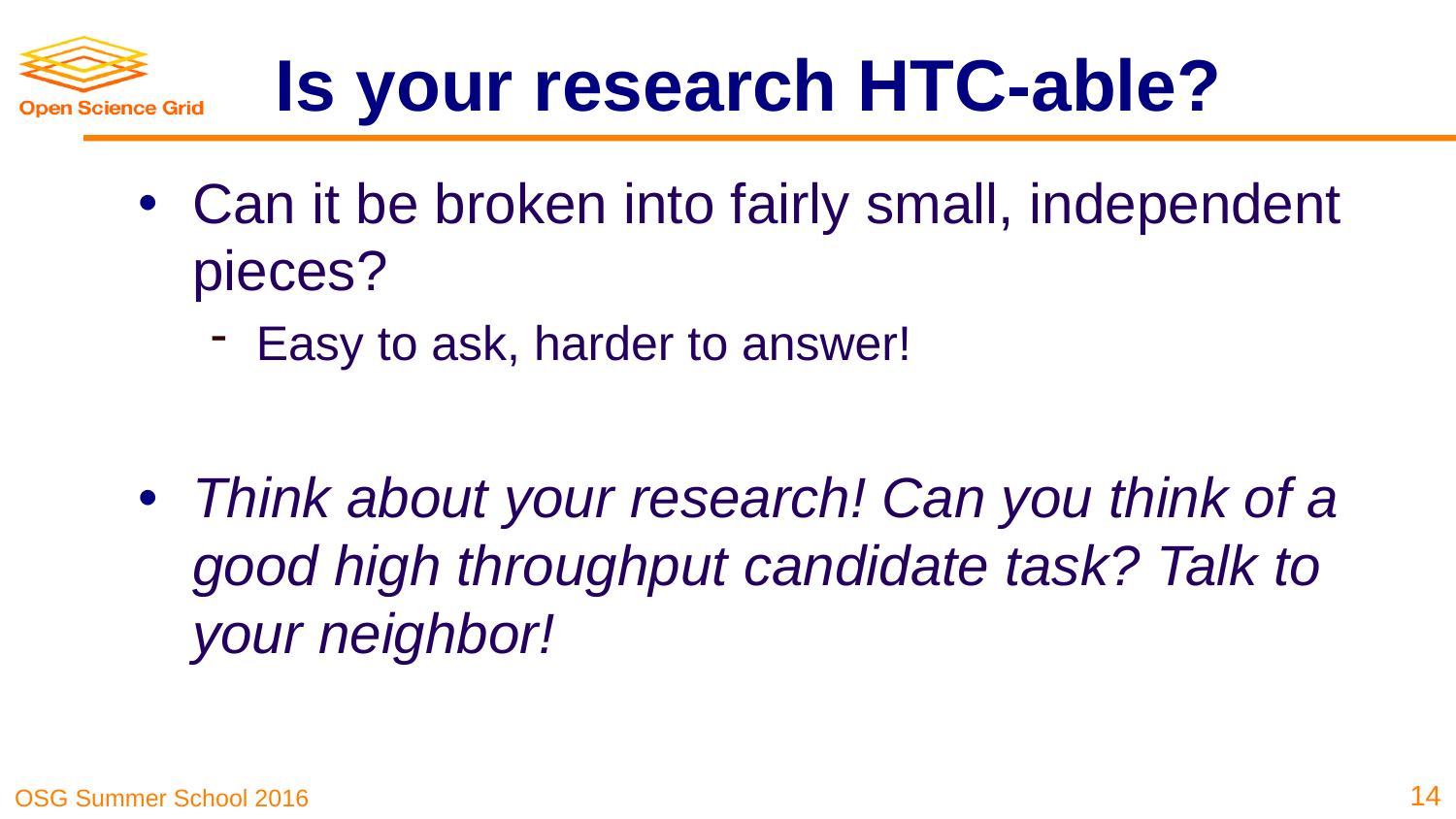

# Is your research HTC-able?
Can it be broken into fairly small, independent pieces?
Easy to ask, harder to answer!

Think about your research! Can you think of a good high throughput candidate task? Talk to your neighbor!
14